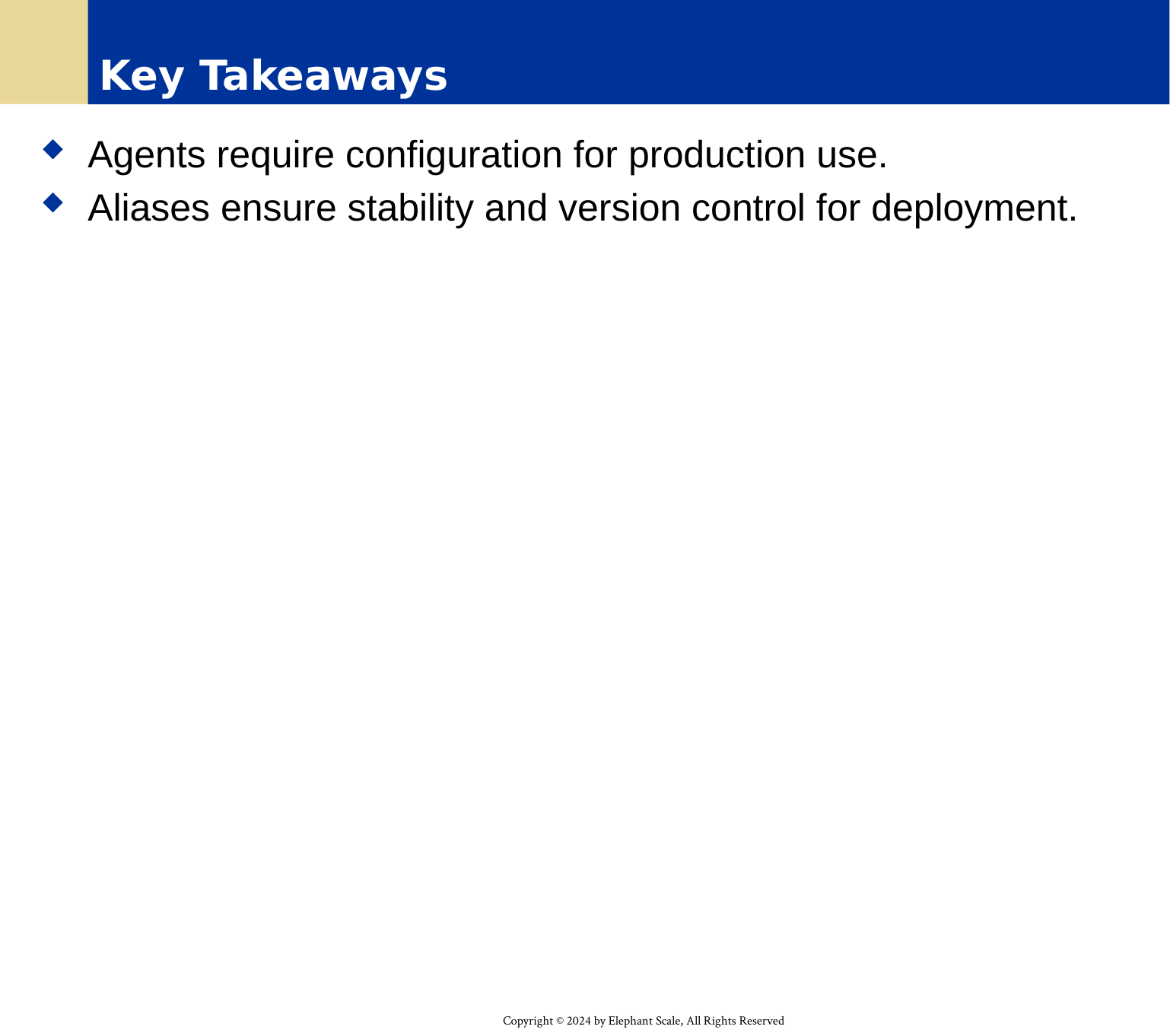

# Key Takeaways
 Agents require configuration for production use.
 Aliases ensure stability and version control for deployment.
Copyright © 2024 by Elephant Scale, All Rights Reserved